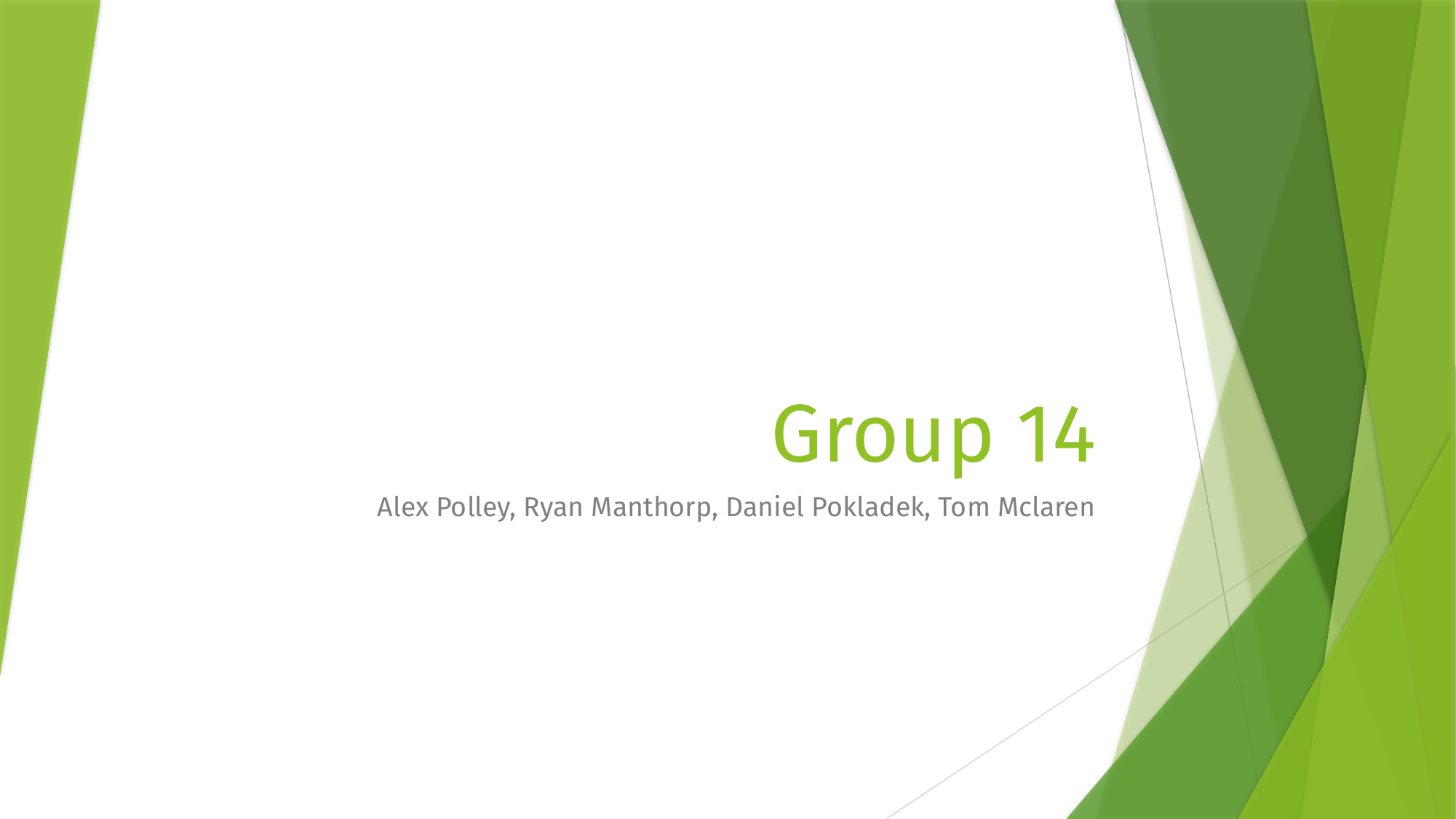

# Group 14
Alex Polley, Ryan Manthorp, Daniel Pokladek, Tom Mclaren